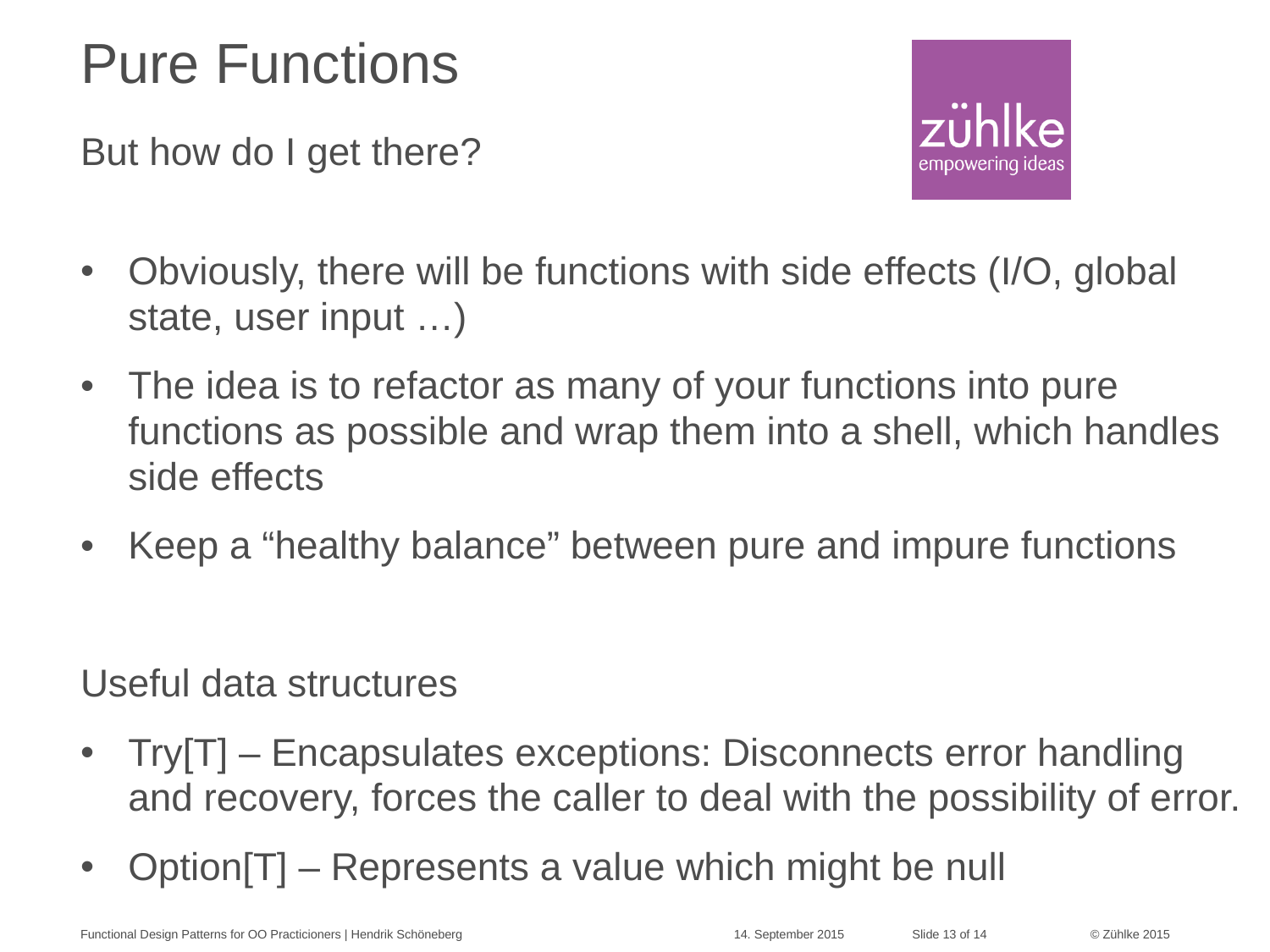

# Pure Functions
But how do I get there?
Obviously, there will be functions with side effects (I/O, global state, user input …)
The idea is to refactor as many of your functions into pure functions as possible and wrap them into a shell, which handles side effects
Keep a “healthy balance” between pure and impure functions

Useful data structures
Try[T] – Encapsulates exceptions: Disconnects error handling and recovery, forces the caller to deal with the possibility of error.
Option[T] – Represents a value which might be null
Functional Design Patterns for OO Practicioners | Hendrik Schöneberg
14. September 2015
Slide 13 of 14